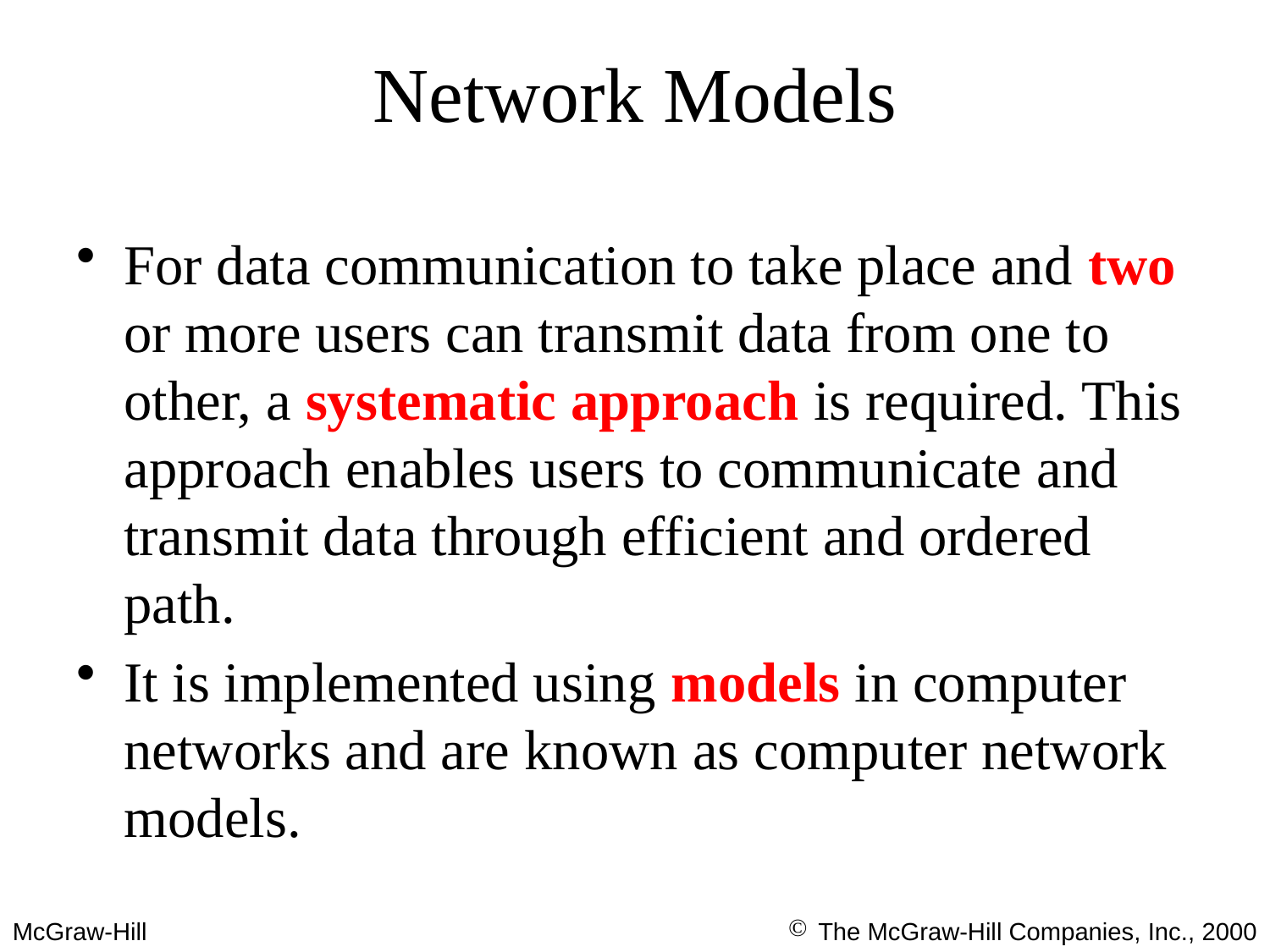

# Network Models
For data communication to take place and two or more users can transmit data from one to other, a systematic approach is required. This approach enables users to communicate and transmit data through efficient and ordered path.
It is implemented using models in computer networks and are known as computer network models.